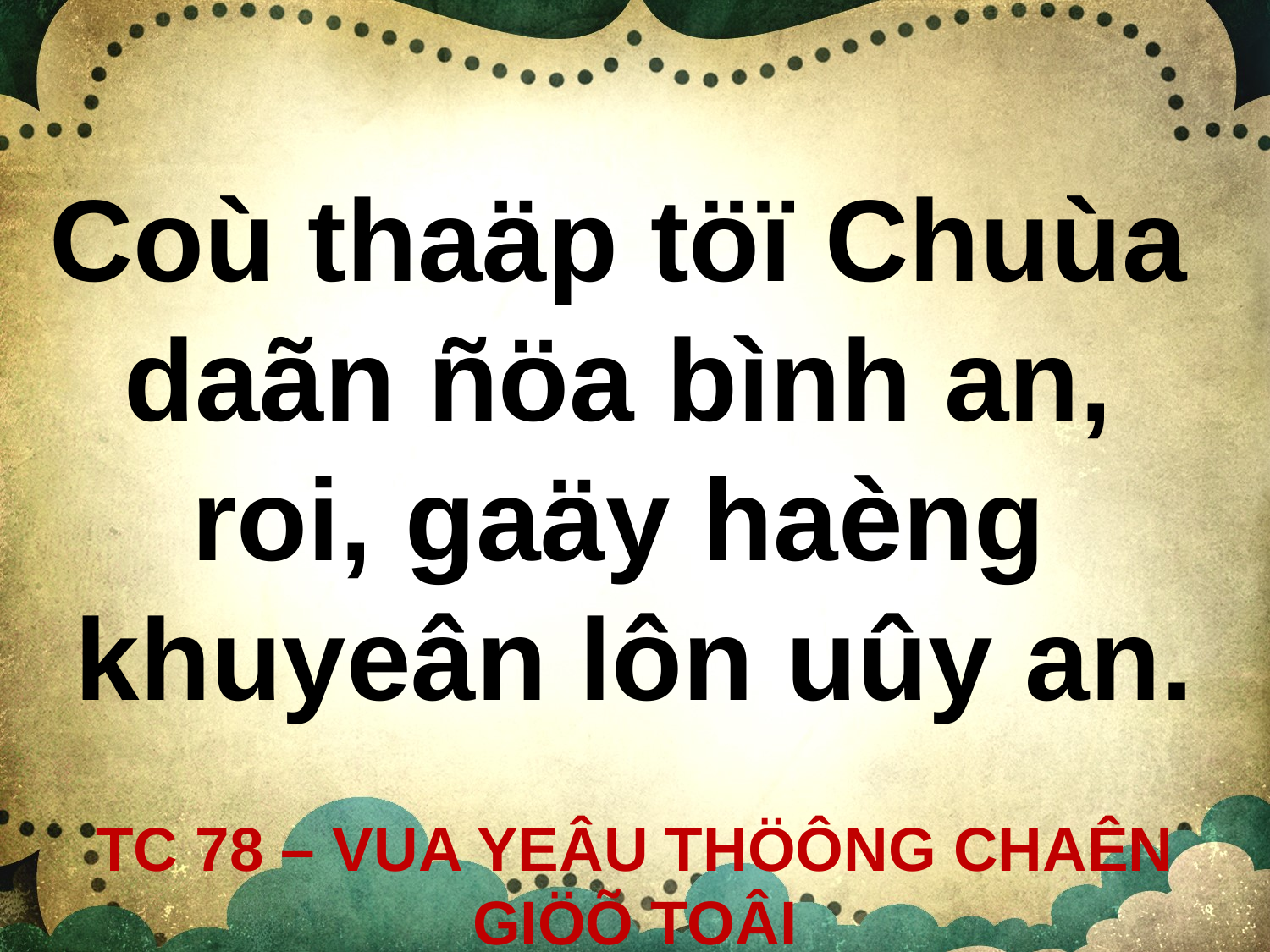

Coù thaäp töï Chuùa
daãn ñöa bình an,
roi, gaäy haèng
khuyeân lôn uûy an.
TC 78 – VUA YEÂU THÖÔNG CHAÊN GIÖÕ TOÂI